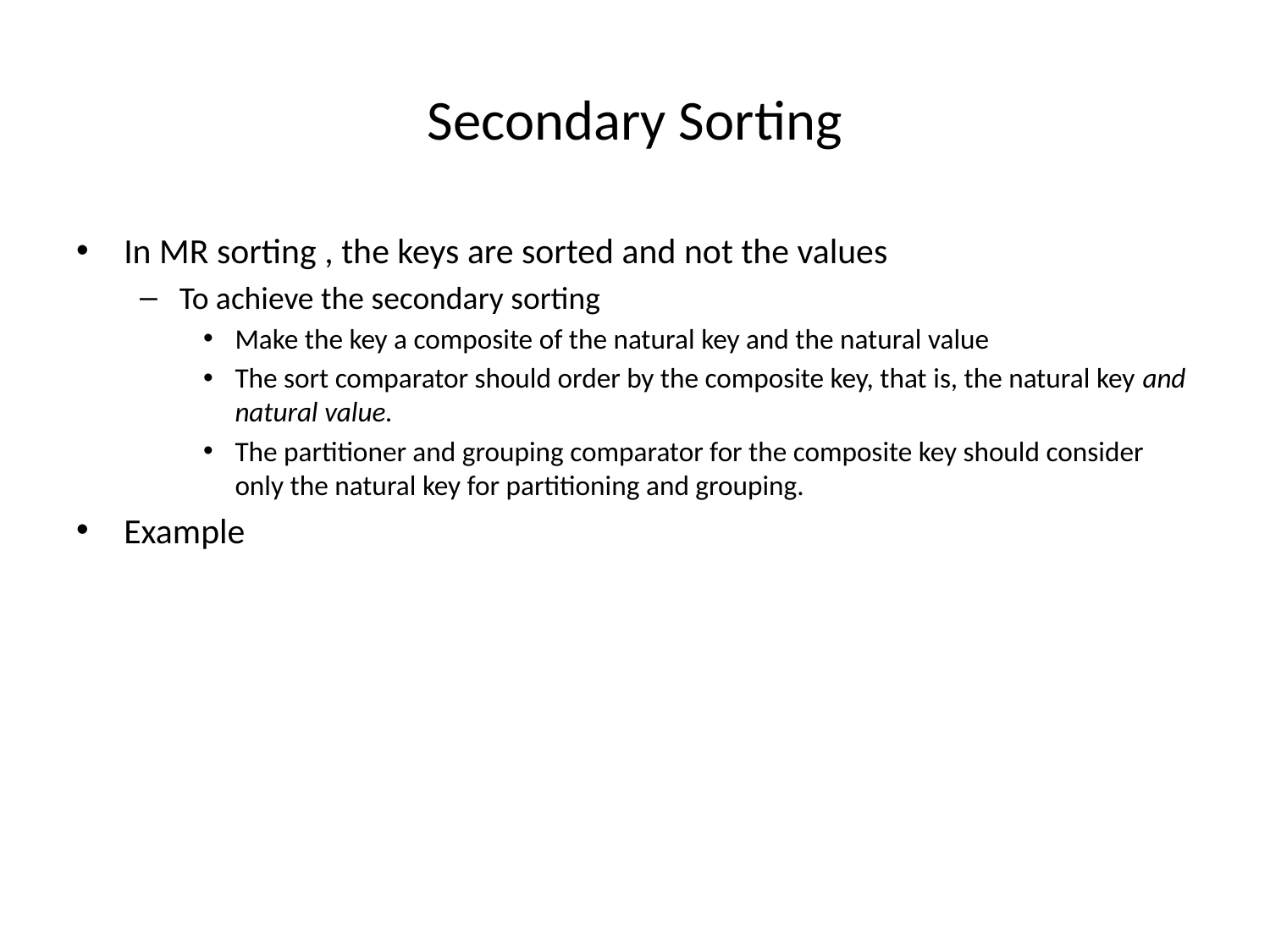

# Secondary Sorting
In MR sorting , the keys are sorted and not the values
To achieve the secondary sorting
Make the key a composite of the natural key and the natural value
The sort comparator should order by the composite key, that is, the natural key and natural value.
The partitioner and grouping comparator for the composite key should consider only the natural key for partitioning and grouping.
Example